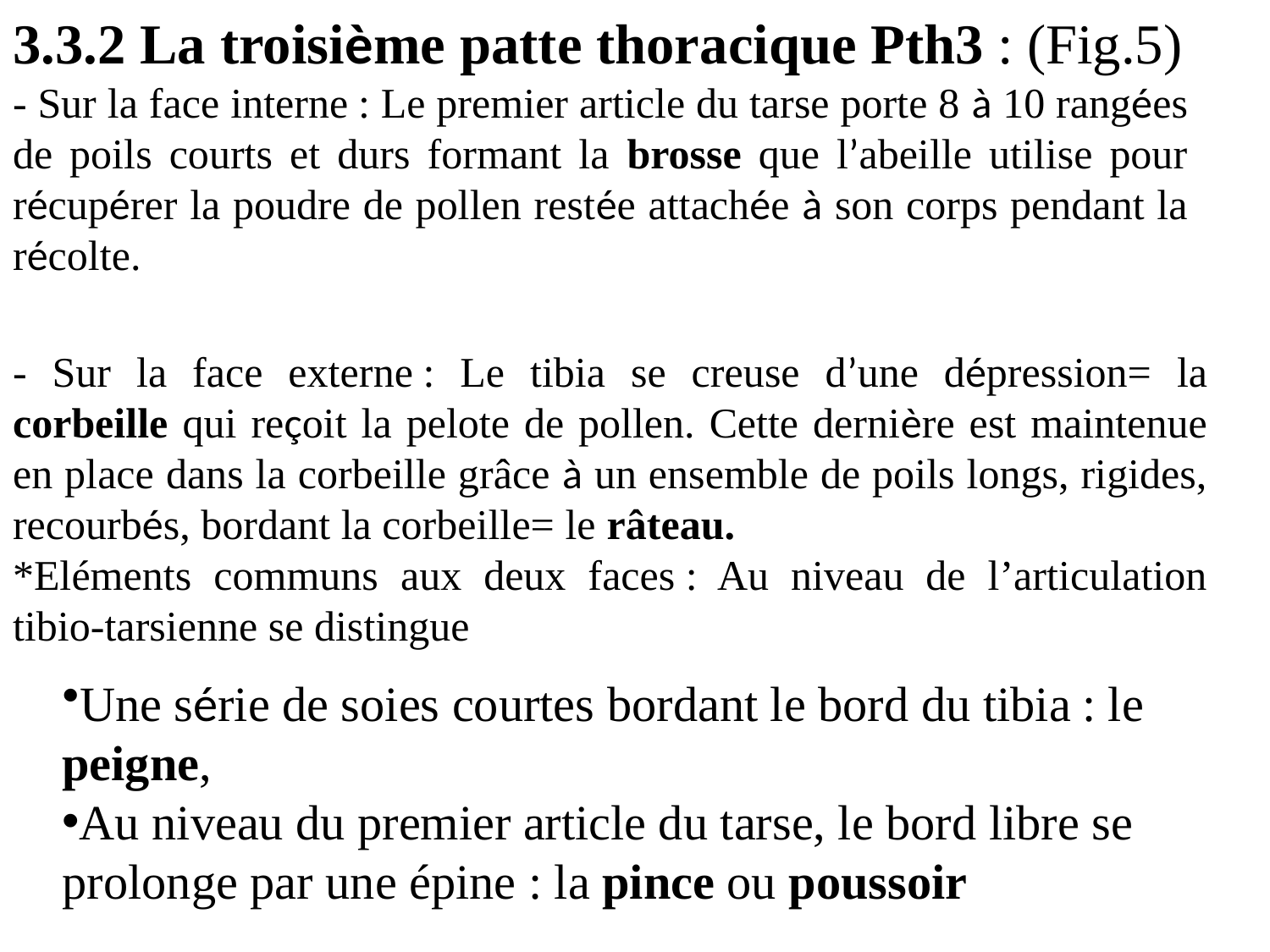

3.3.2 La troisième patte thoracique Pth3 : (Fig.5)
- Sur la face interne : Le premier article du tarse porte 8 à 10 rangées de poils courts et durs formant la brosse que l’abeille utilise pour récupérer la poudre de pollen restée attachée à son corps pendant la récolte.
- Sur la face externe : Le tibia se creuse d’une dépression= la corbeille qui reçoit la pelote de pollen. Cette dernière est maintenue en place dans la corbeille grâce à un ensemble de poils longs, rigides, recourbés, bordant la corbeille= le râteau.
*Eléments communs aux deux faces : Au niveau de l’articulation tibio-tarsienne se distingue
Une série de soies courtes bordant le bord du tibia : le peigne,
Au niveau du premier article du tarse, le bord libre se prolonge par une épine : la pince ou poussoir